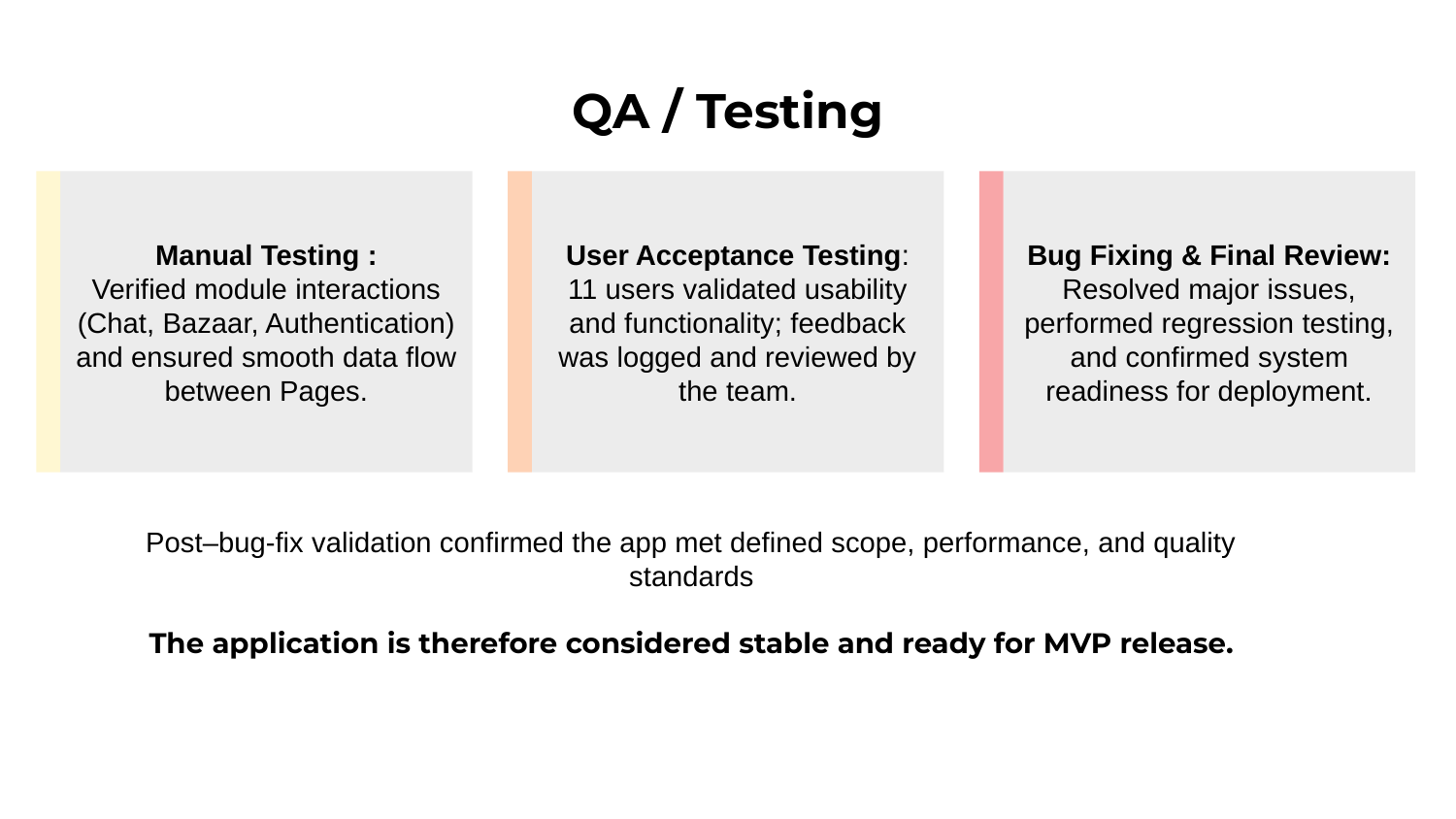

# QA / Testing
Bug Fixing & Final Review:
Resolved major issues, performed regression testing, and confirmed system readiness for deployment.

Manual Testing :
Verified module interactions (Chat, Bazaar, Authentication) and ensured smooth data flow between Pages.
User Acceptance Testing:
11 users validated usability and functionality; feedback was logged and reviewed by the team.

Post–bug-fix validation confirmed the app met defined scope, performance, and quality standards
The application is therefore considered stable and ready for MVP release.